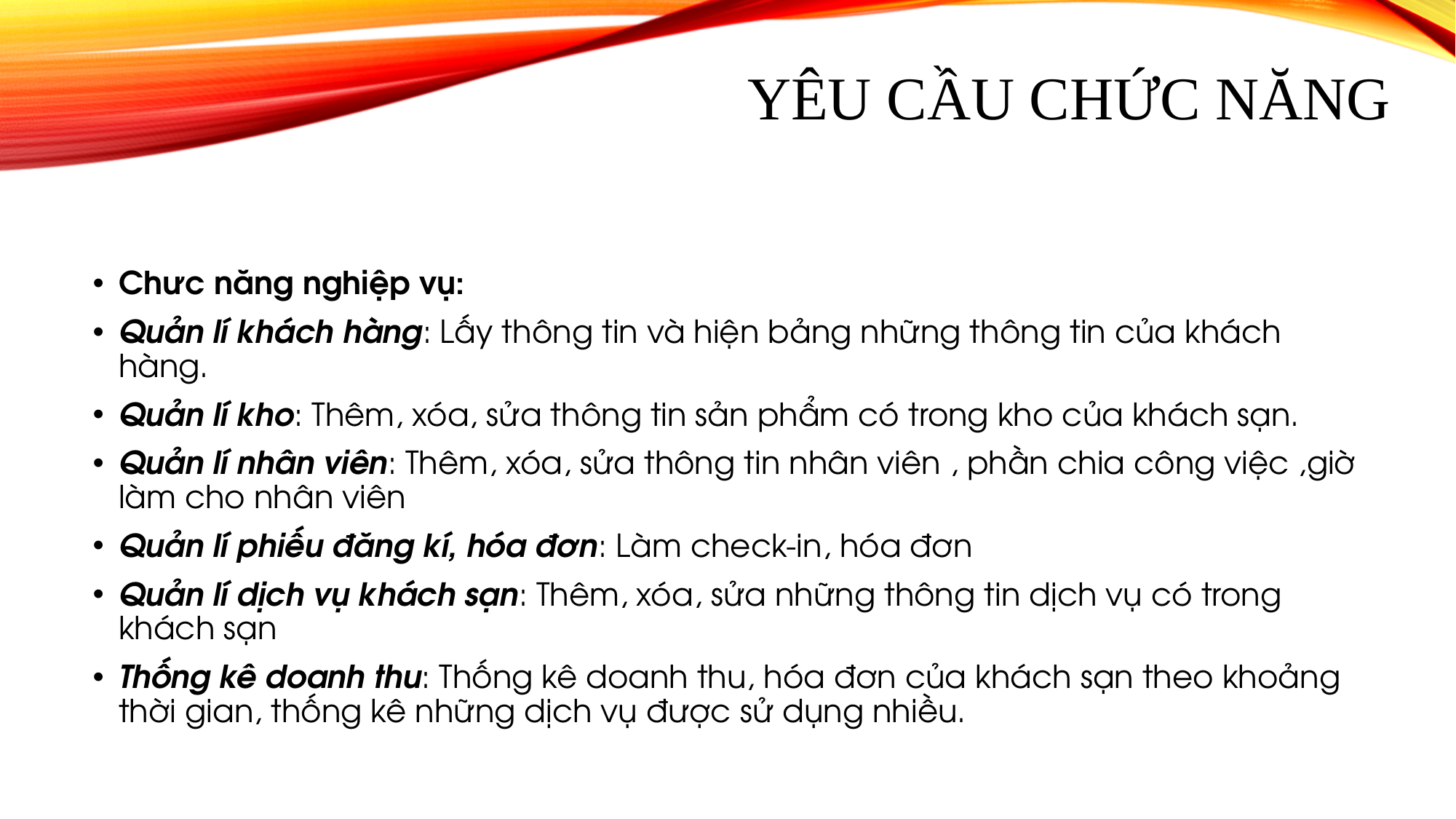

# Yêu cầu chức năng
Chưc năng nghiệp vụ:
Quản lí khách hàng: Lấy thông tin và hiện bảng những thông tin của khách hàng.
Quản lí kho: Thêm, xóa, sửa thông tin sản phẩm có trong kho của khách sạn.
Quản lí nhân viên: Thêm, xóa, sửa thông tin nhân viên , phần chia công việc ,giờ làm cho nhân viên
Quản lí phiếu đăng kí, hóa đơn: Làm check-in, hóa đơn
Quản lí dịch vụ khách sạn: Thêm, xóa, sửa những thông tin dịch vụ có trong khách sạn
Thống kê doanh thu: Thống kê doanh thu, hóa đơn của khách sạn theo khoảng thời gian, thống kê những dịch vụ được sử dụng nhiều.